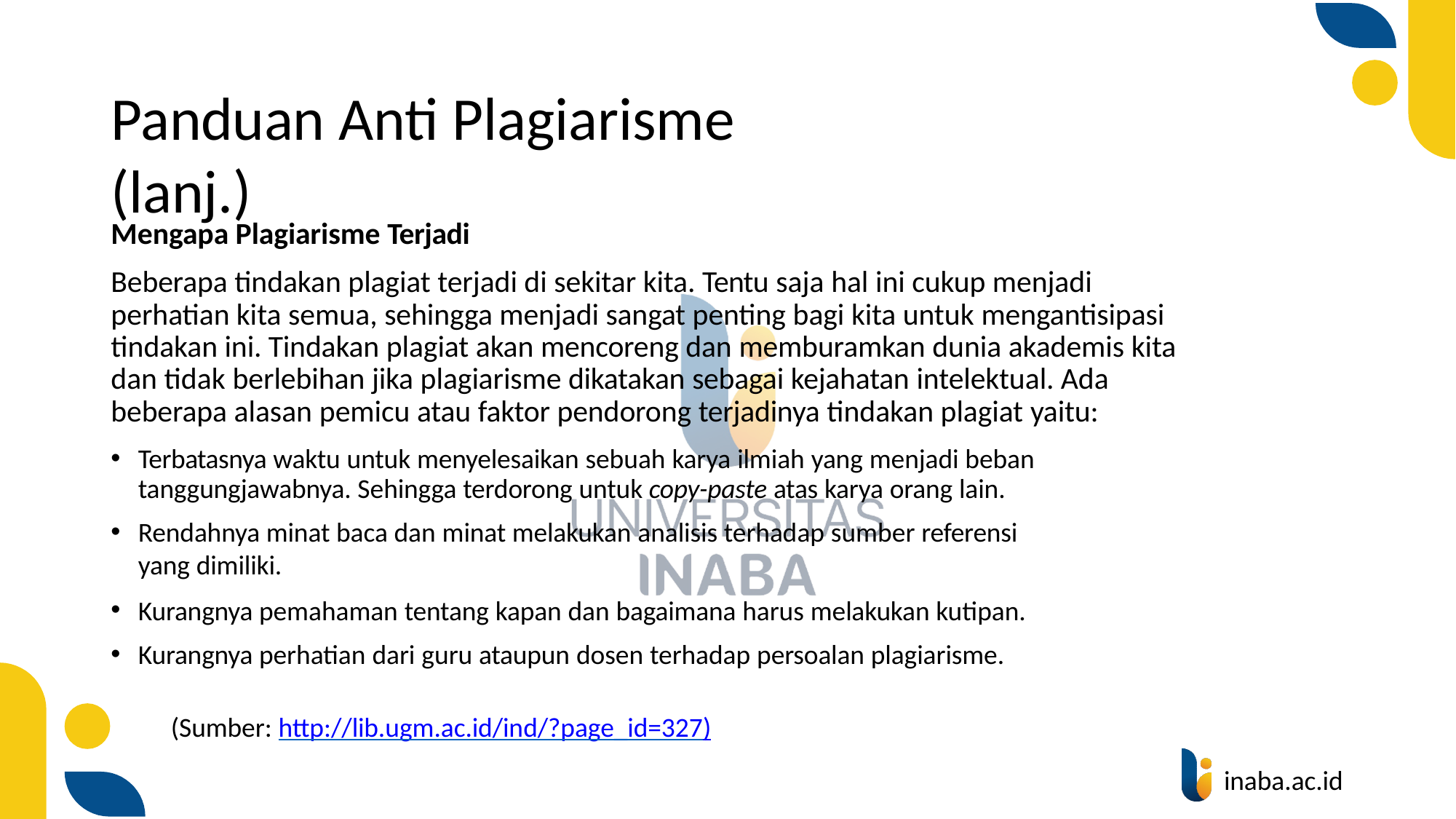

# Panduan Anti Plagiarisme (lanj.)
Mengapa Plagiarisme Terjadi
Beberapa tindakan plagiat terjadi di sekitar kita. Tentu saja hal ini cukup menjadi  perhatian kita semua, sehingga menjadi sangat penting bagi kita untuk mengantisipasi  tindakan ini. Tindakan plagiat akan mencoreng dan memburamkan dunia akademis kita  dan tidak berlebihan jika plagiarisme dikatakan sebagai kejahatan intelektual. Ada  beberapa alasan pemicu atau faktor pendorong terjadinya tindakan plagiat yaitu:
Terbatasnya waktu untuk menyelesaikan sebuah karya ilmiah yang menjadi beban  tanggungjawabnya. Sehingga terdorong untuk copy-paste atas karya orang lain.
Rendahnya minat baca dan minat melakukan analisis terhadap sumber referensi yang dimiliki.
Kurangnya pemahaman tentang kapan dan bagaimana harus melakukan kutipan.
Kurangnya perhatian dari guru ataupun dosen terhadap persoalan plagiarisme.
(Sumber: http://lib.ugm.ac.id/ind/?page_id=327)
inaba.ac.id